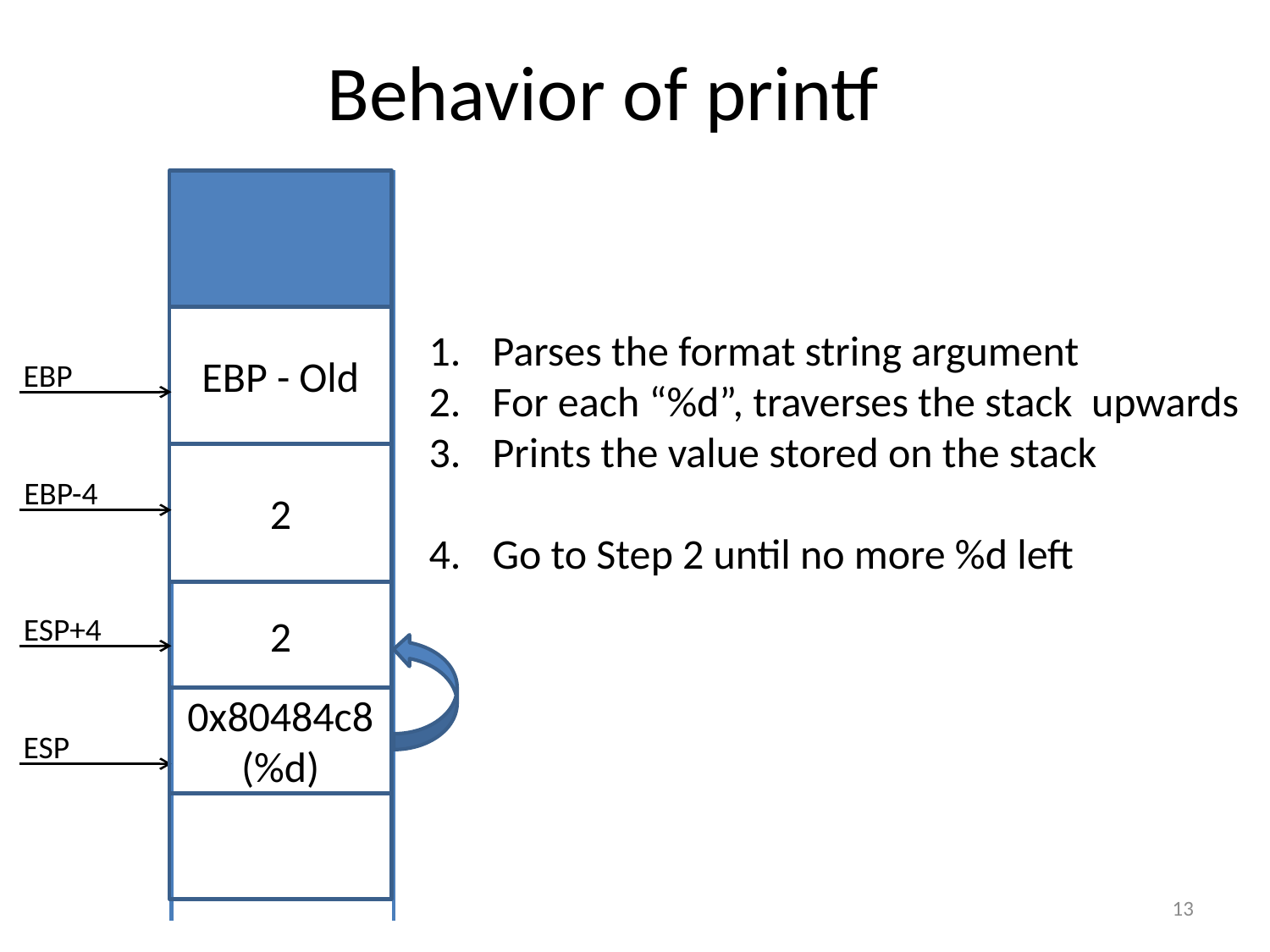

# Behavior of printf

EBP - Old
Parses the format string argument
For each “%d”, traverses the stack  upwards
Prints the value stored on the stack

Go to Step 2 until no more %d left
EBP
2

EBP-4
2
ESP+4

0x80484c8
(%d)
ESP

13